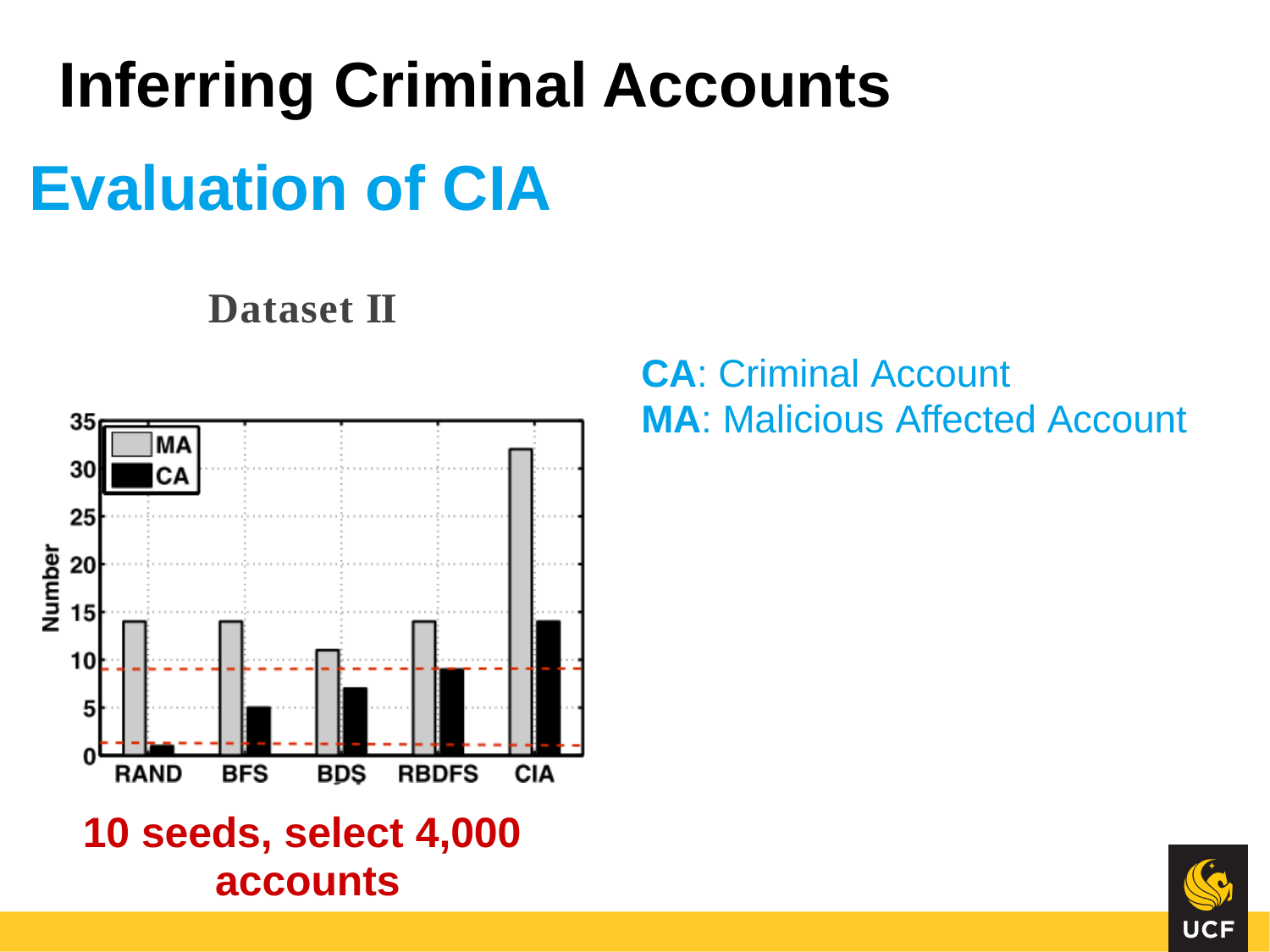

# Inferring Criminal Accounts
Evaluation of CIA
Dataset II
CA: Criminal Account
MA: Malicious Affected Account

Seed Type
10 seeds, select 4,000  accounts